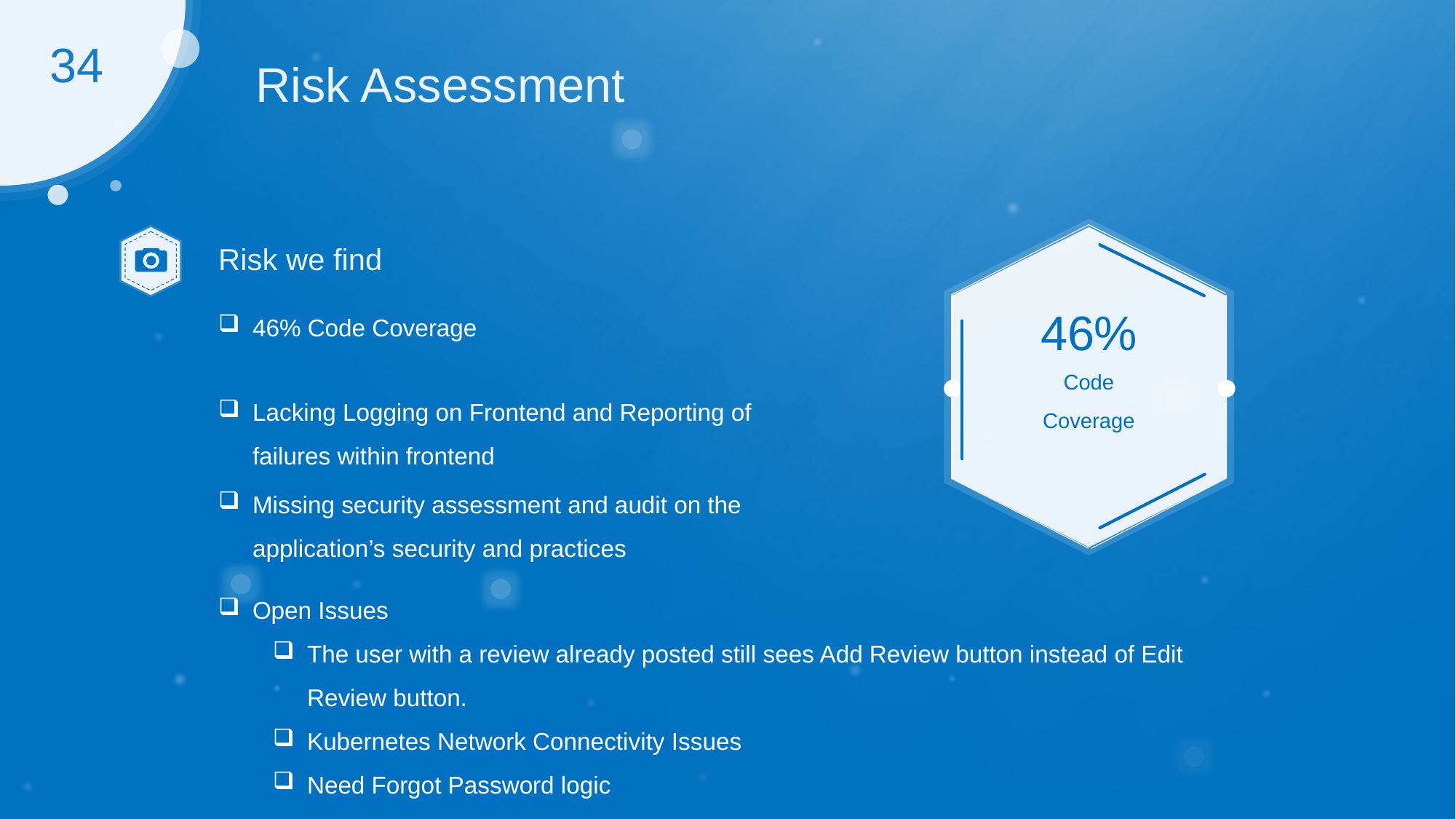

34

Risk Assessment

Risk we find

46% Code Coverage
46%
Code
 Coverage
Lacking Logging on Frontend and Reporting of failures within frontend

Missing security assessment and audit on the application’s security and practices
Open Issues
The user with a review already posted still sees Add Review button instead of Edit Review button.
Kubernetes Network Connectivity Issues
Need Forgot Password logic